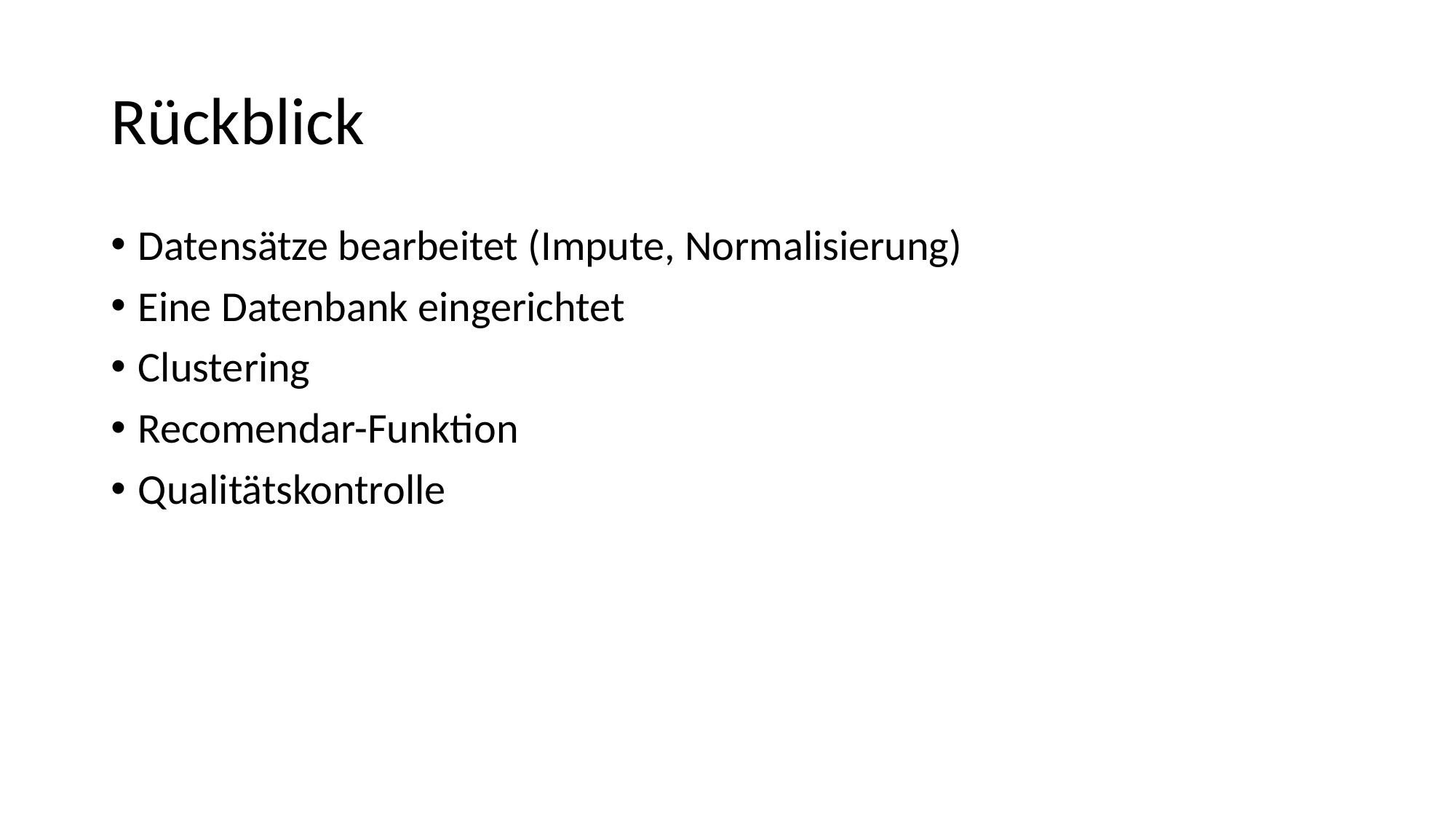

# Rückblick
Datensätze bearbeitet (Impute, Normalisierung)
Eine Datenbank eingerichtet
Clustering
Recomendar-Funktion
Qualitätskontrolle